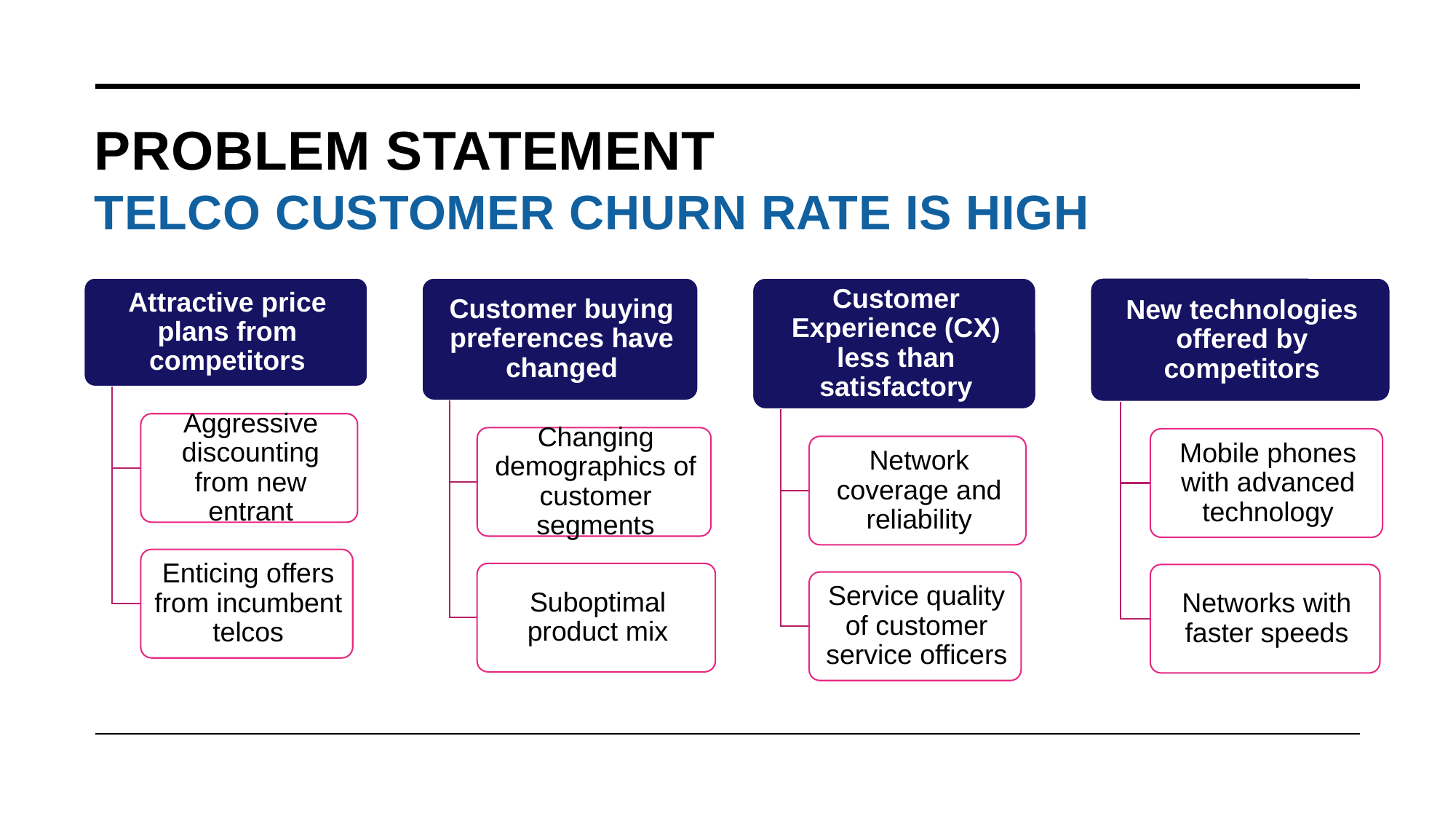

# Problem statement Telco customer churn rate is high
Attractive price plans from competitors
Aggressive discounting from new entrant
Enticing offers from incumbent telcos
Customer buying preferences have changed
Changing demographics of customer segments
Suboptimal product mix
Customer Experience (CX) less than satisfactory
Network coverage and reliability
Service quality of customer service officers
New technologies offered by competitors
Mobile phones with advanced technology
Networks with faster speeds